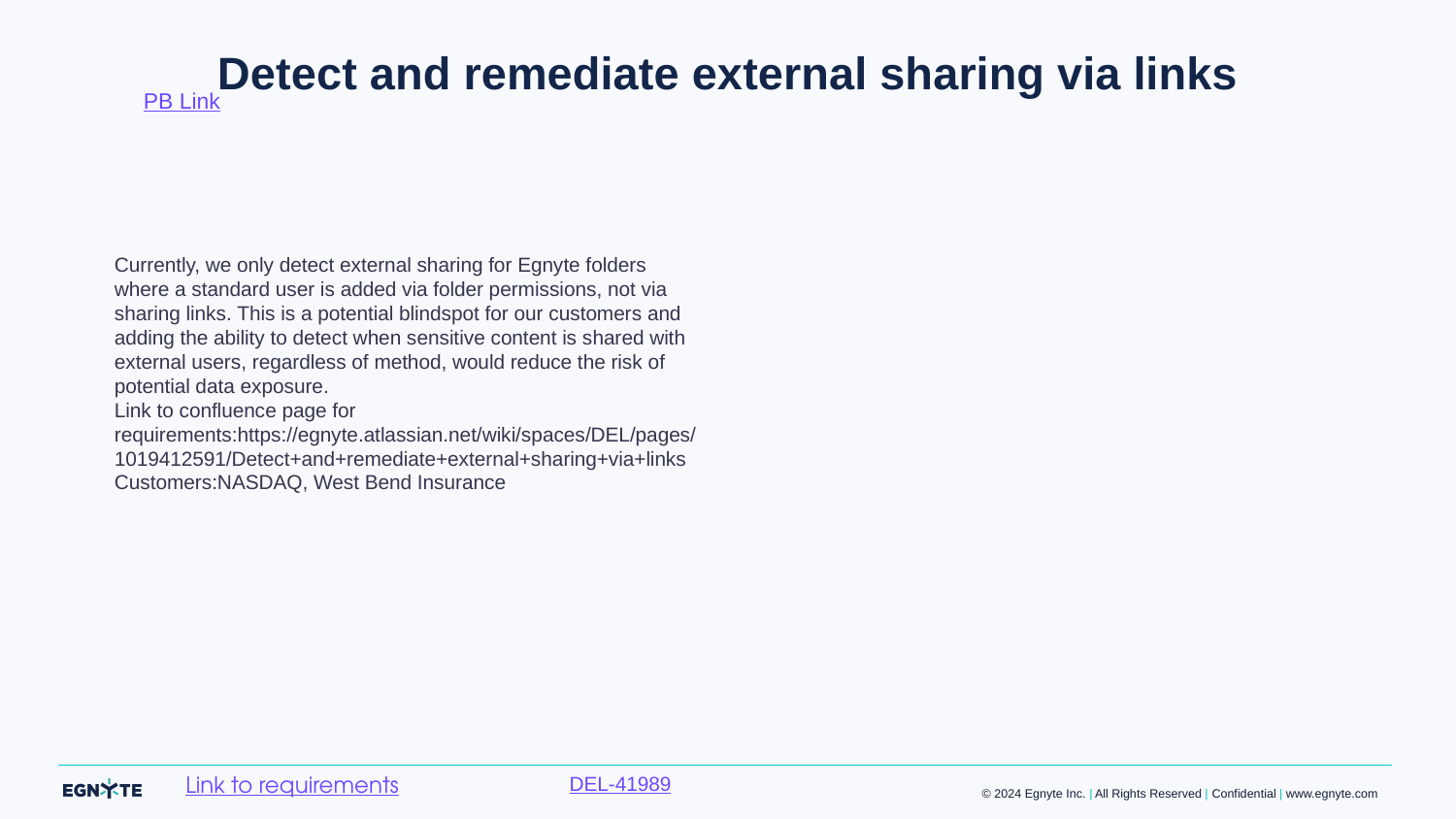

PB Link
# Detect and remediate external sharing via links

Currently, we only detect external sharing for Egnyte folders where a standard user is added via folder permissions, not via sharing links. This is a potential blindspot for our customers and adding the ability to detect when sensitive content is shared with external users, regardless of method, would reduce the risk of potential data exposure.
Link to confluence page for requirements:https://egnyte.atlassian.net/wiki/spaces/DEL/pages/1019412591/Detect+and+remediate+external+sharing+via+links
Customers:NASDAQ, West Bend Insurance

DEL-41989
Link to requirements